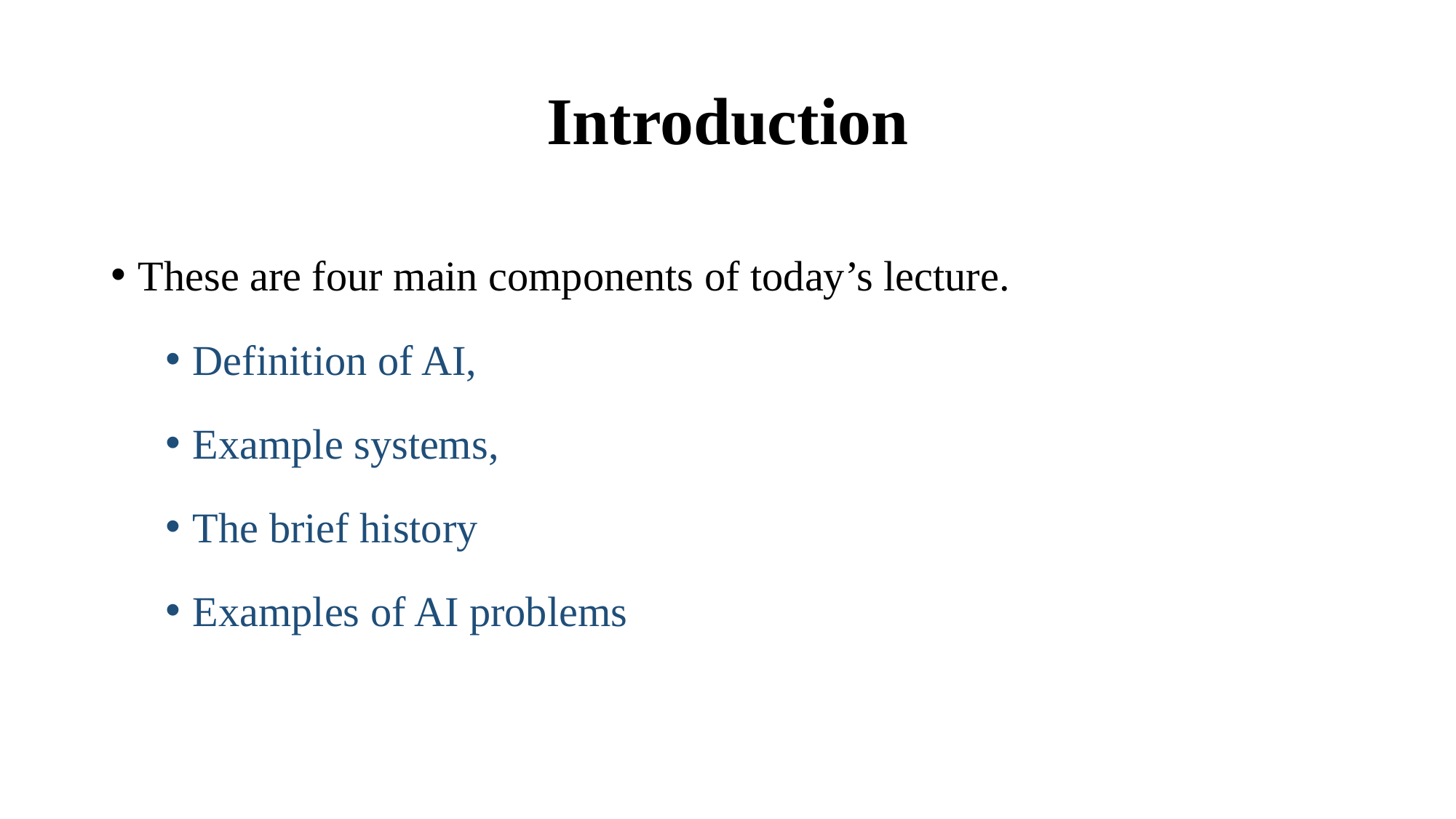

# Introduction
These are four main components of today’s lecture.
Definition of AI,
Example systems,
The brief history
Examples of AI problems